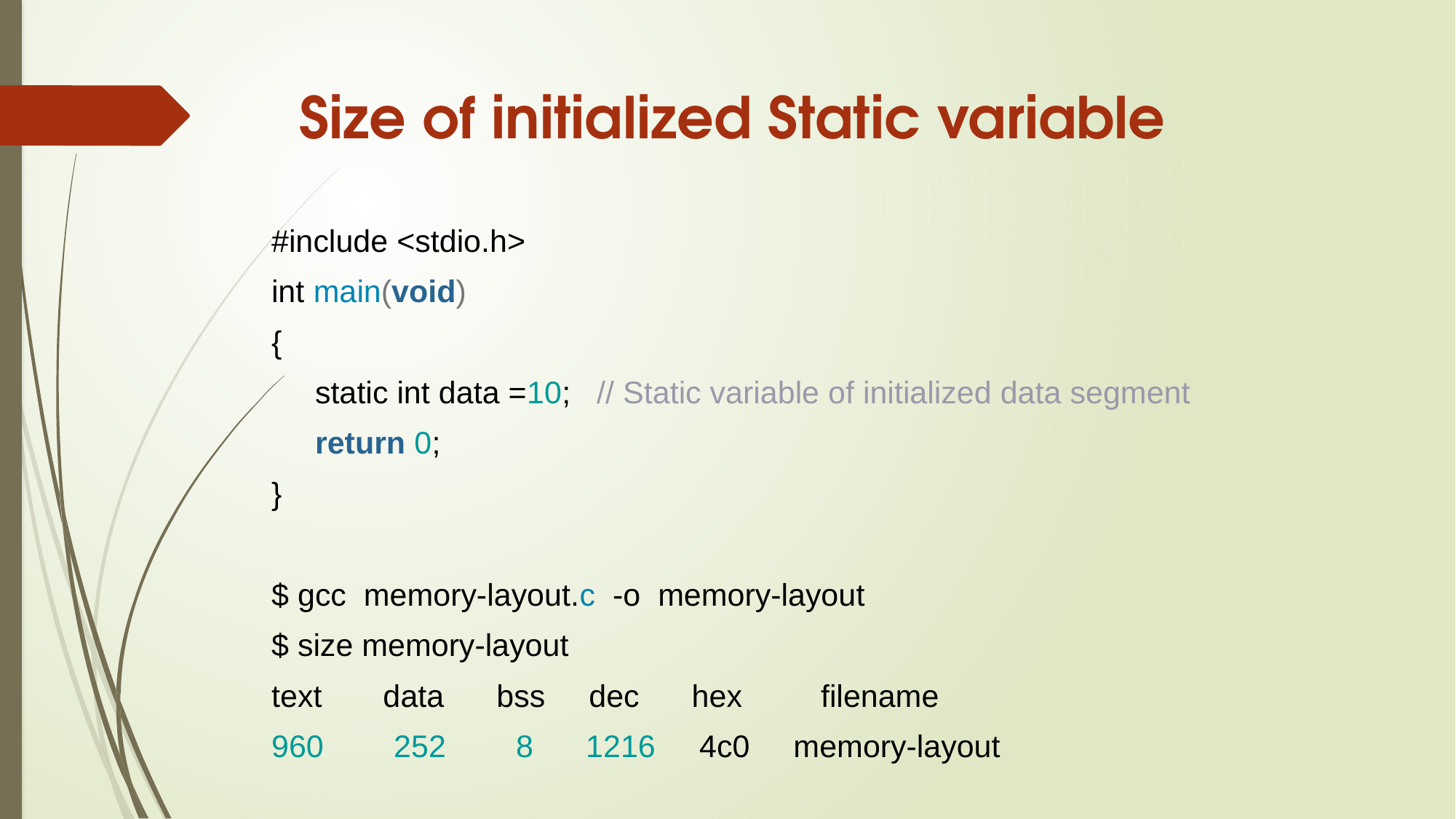

Size of initialized Static variable
#include <stdio.h>
int main(void)
{
     static int data =10;   // Static variable of initialized data segment
     return 0;
}

$ gcc  memory-layout.c  -o  memory-layout
$ size memory-layout
text       data      bss     dec      hex         filename
960        252        8      1216     4c0     memory-layout